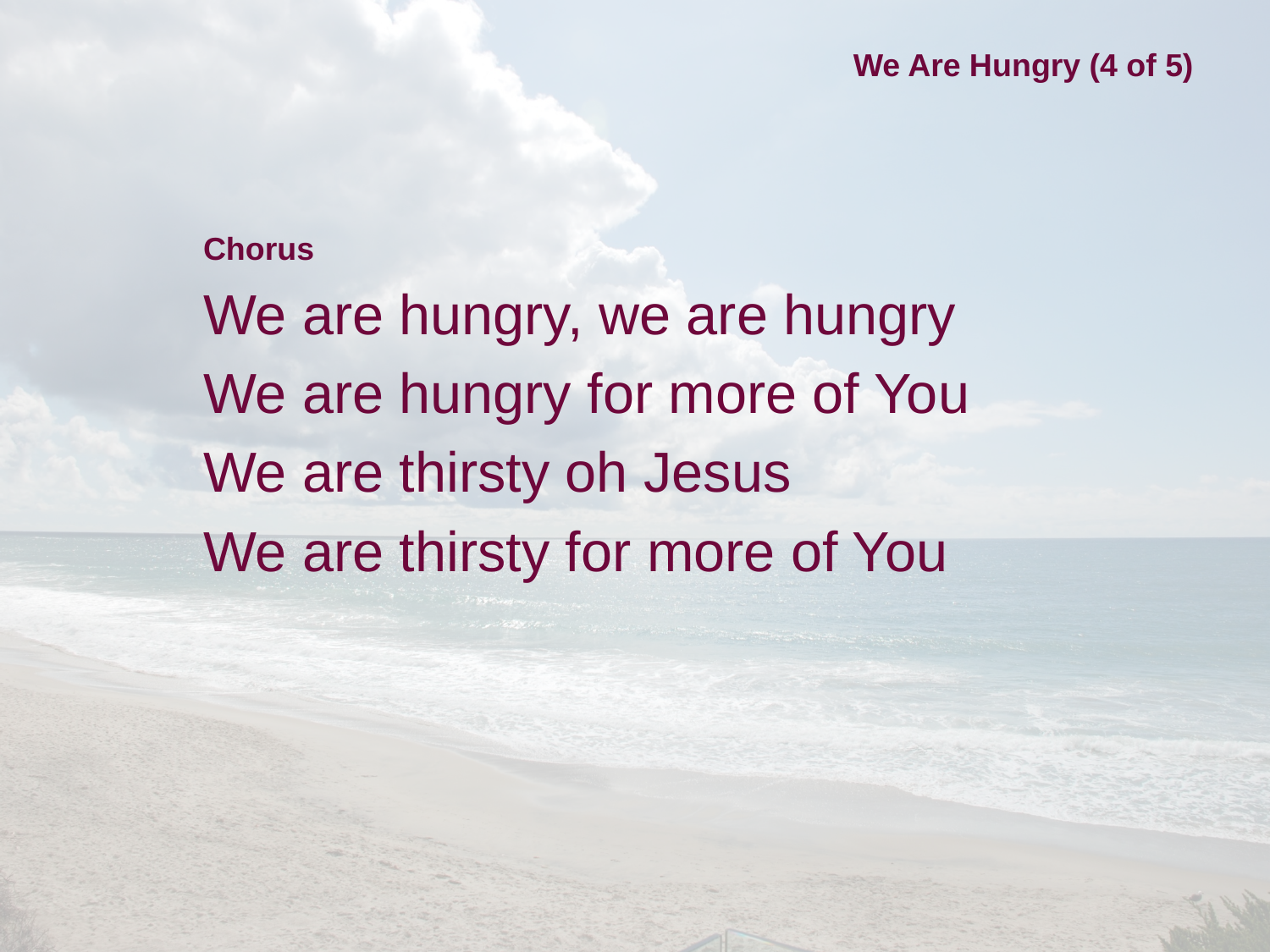

# We Are Hungry (4 of 5)
Chorus
We are hungry, we are hungry
We are hungry for more of You
We are thirsty oh Jesus
We are thirsty for more of You